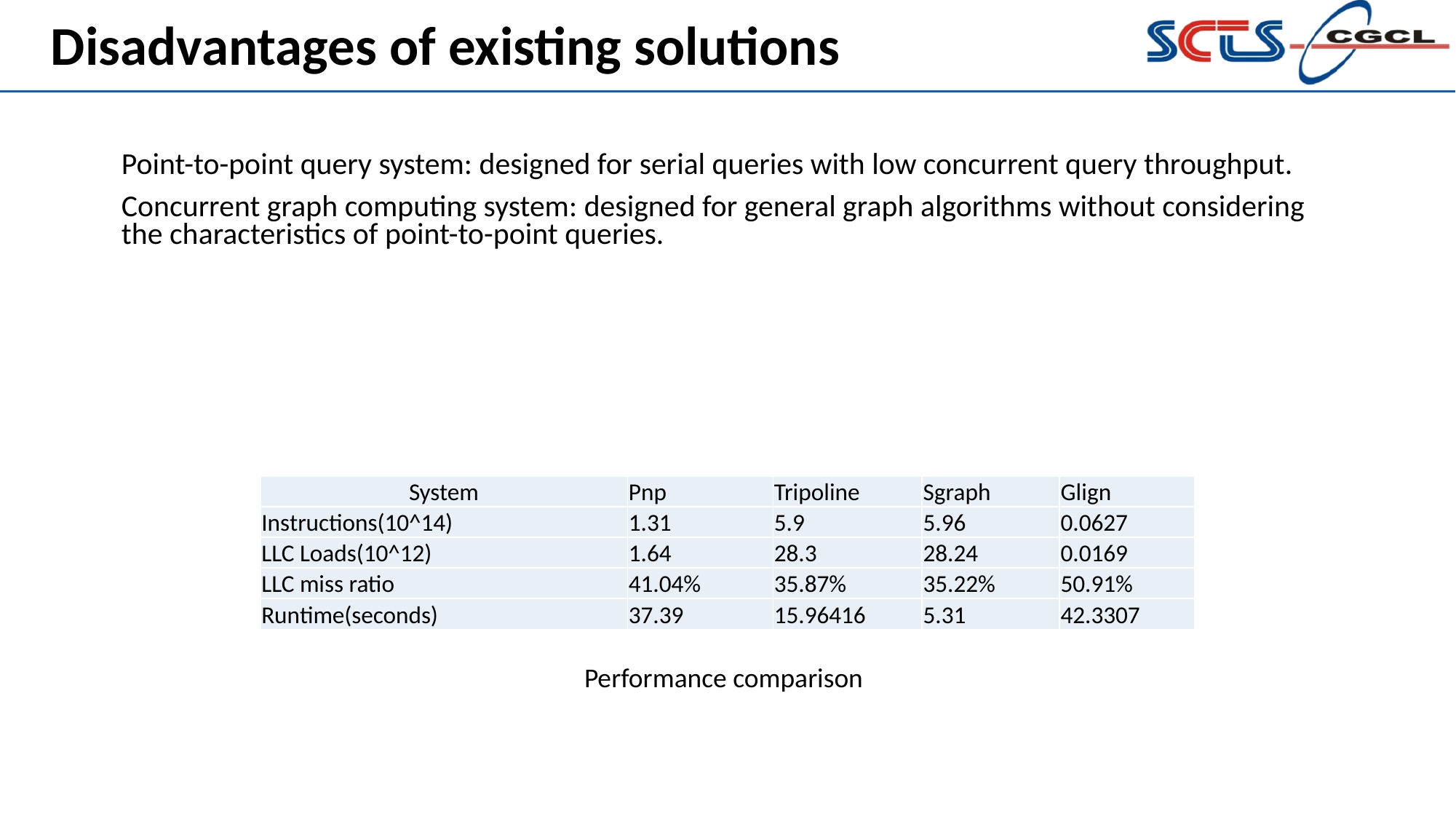

Disadvantages of existing solutions
Point-to-point query system: designed for serial queries with low concurrent query throughput.
Concurrent graph computing system: designed for general graph algorithms without considering the characteristics of point-to-point queries.
| System | Pnp | Tripoline | Sgraph | Glign |
| --- | --- | --- | --- | --- |
| Instructions(10^14) | 1.31 | 5.9 | 5.96 | 0.0627 |
| LLC Loads(10^12) | 1.64 | 28.3 | 28.24 | 0.0169 |
| LLC miss ratio | 41.04% | 35.87% | 35.22% | 50.91% |
| Runtime(seconds) | 37.39 | 15.96416 | 5.31 | 42.3307 |
Performance comparison